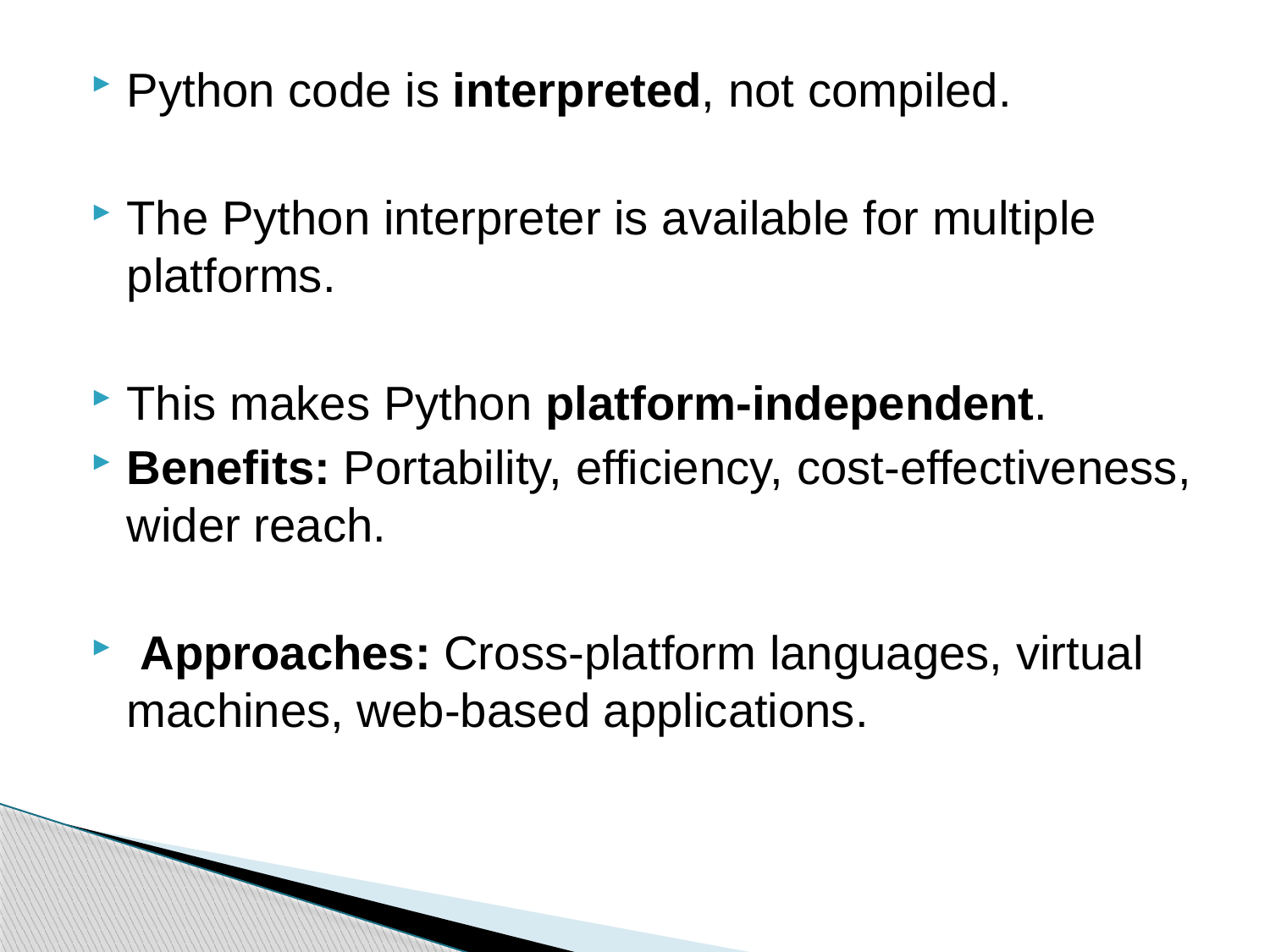

Python code is interpreted, not compiled.

The Python interpreter is available for multiple platforms.

This makes Python platform-independent.
Benefits: Portability, efficiency, cost-effectiveness, wider reach.

 Approaches: Cross-platform languages, virtual machines, web-based applications.